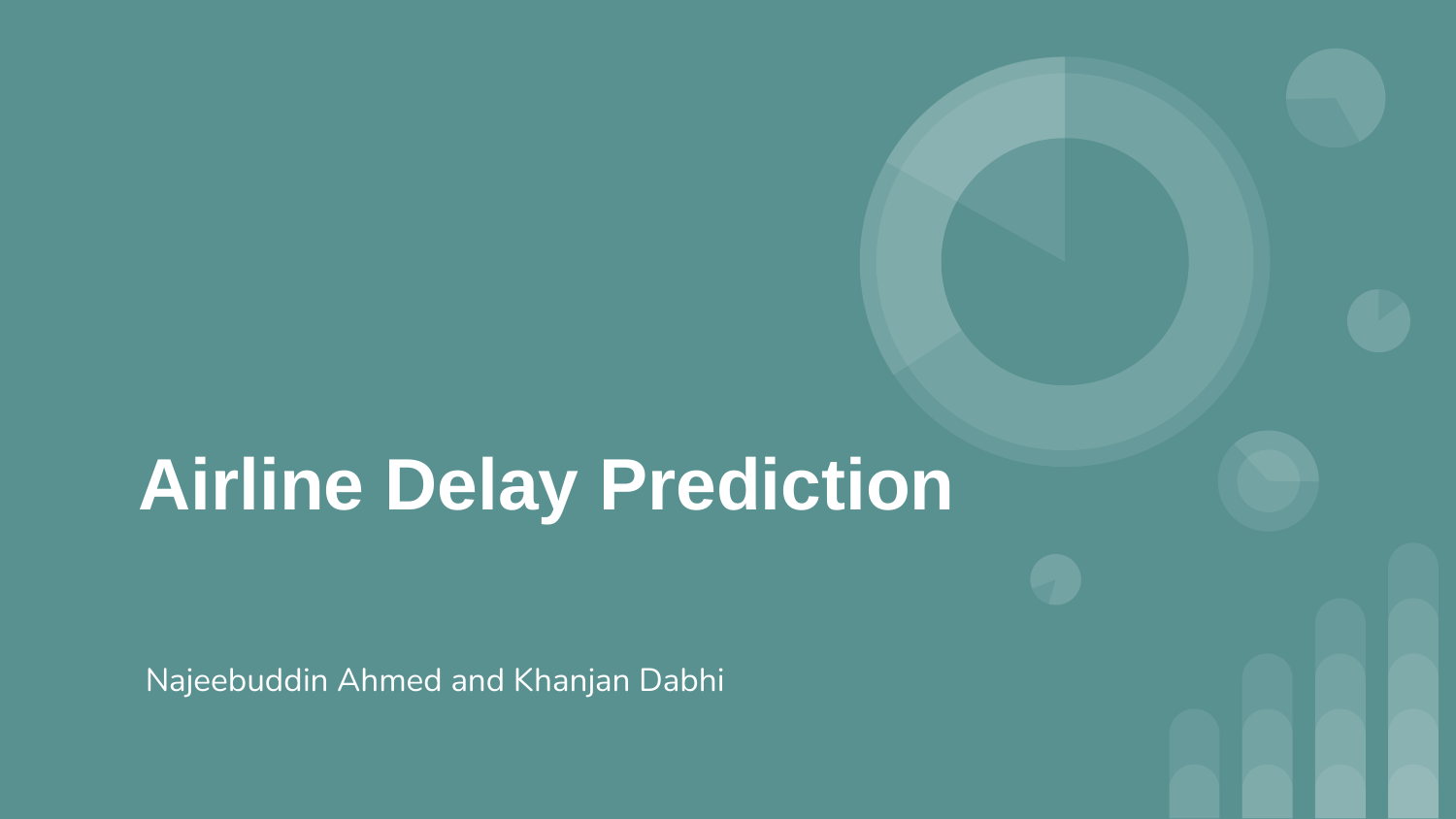

Airline Delay Prediction
Najeebuddin Ahmed and Khanjan Dabhi